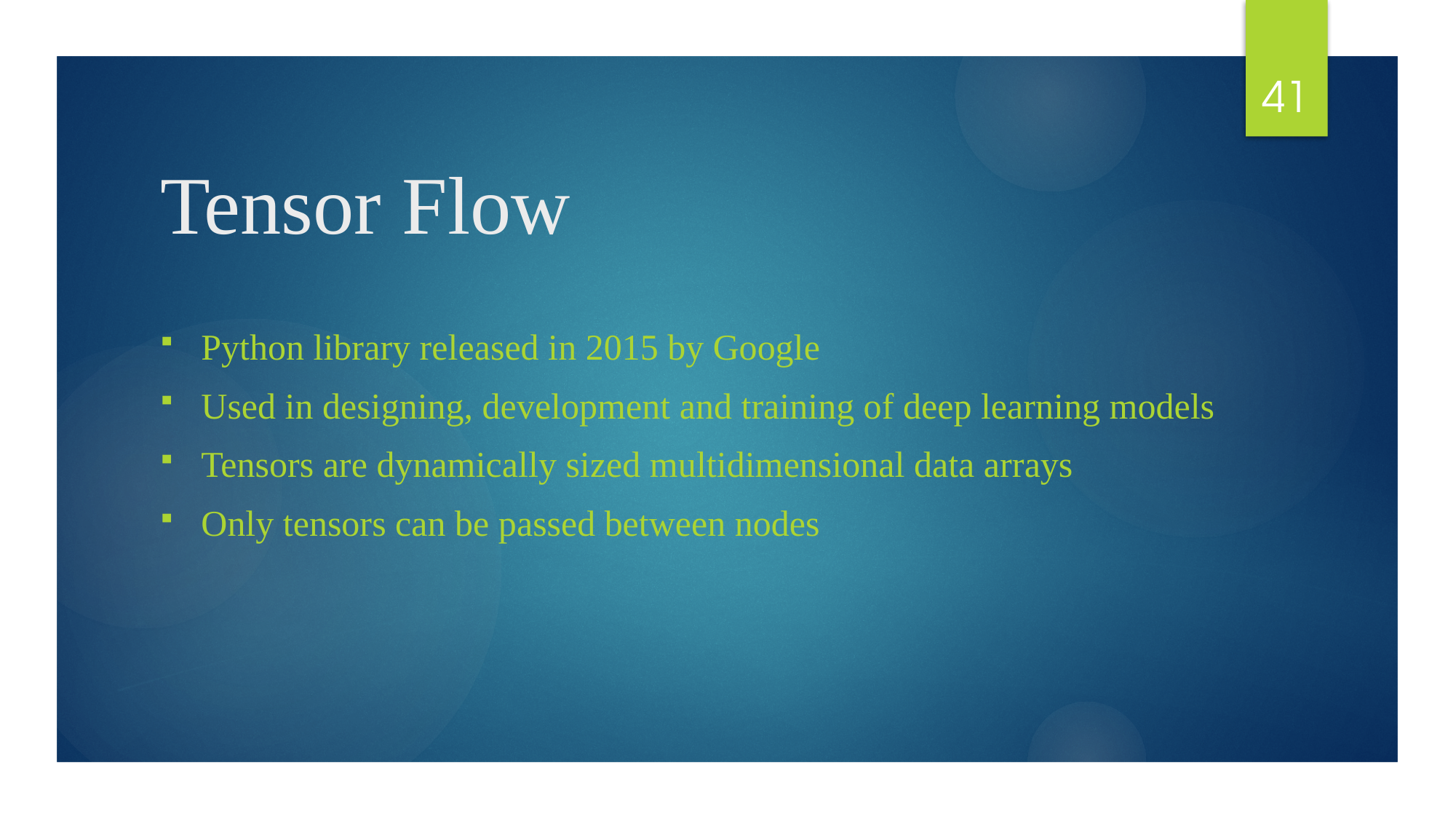

41
# Tensor Flow
Python library released in 2015 by Google
Used in designing, development and training of deep learning models
Tensors are dynamically sized multidimensional data arrays
Only tensors can be passed between nodes